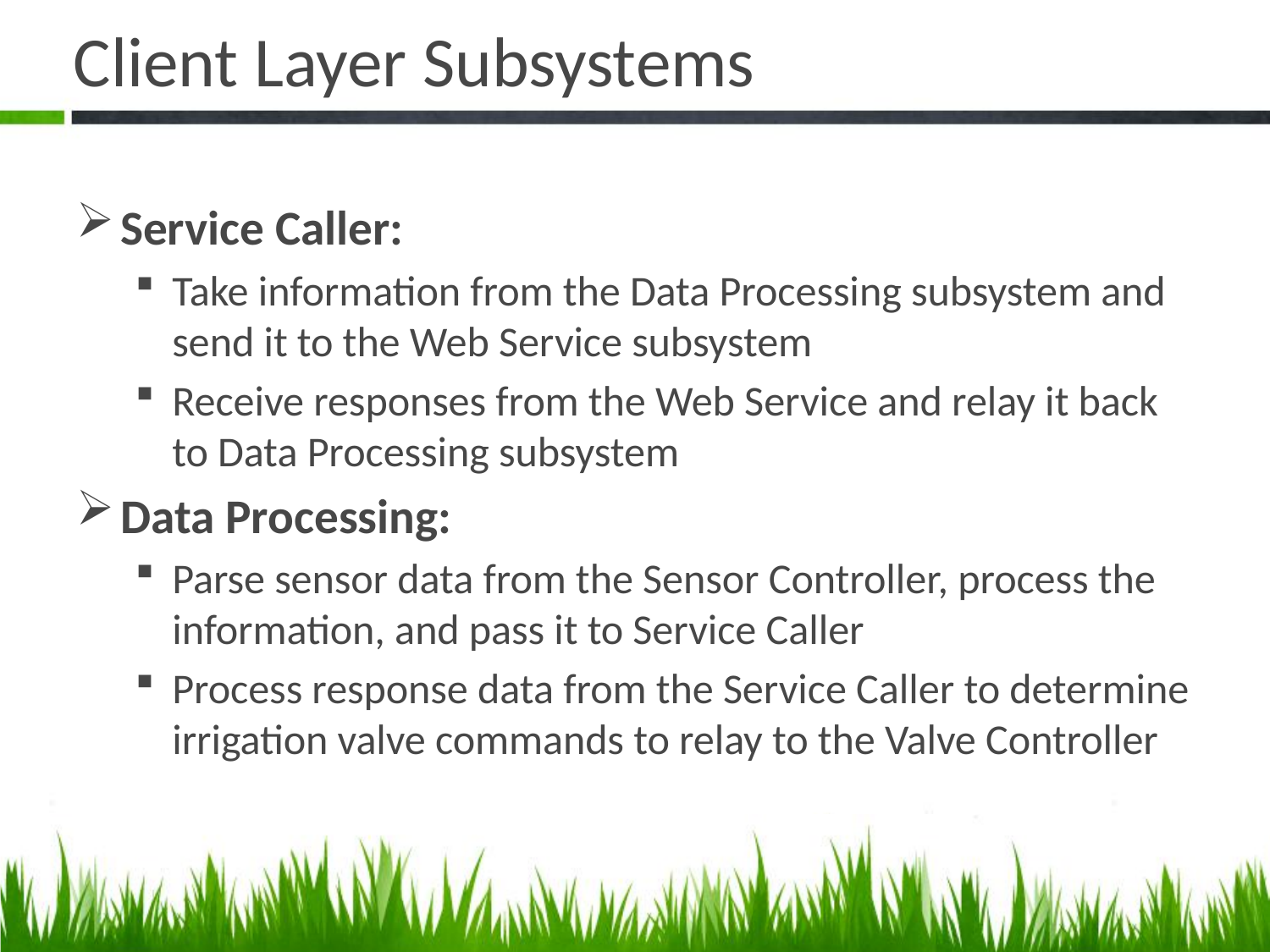

# Client Layer Subsystems
Service Caller:
Take information from the Data Processing subsystem and send it to the Web Service subsystem
Receive responses from the Web Service and relay it back to Data Processing subsystem
Data Processing:
Parse sensor data from the Sensor Controller, process the information, and pass it to Service Caller
Process response data from the Service Caller to determine irrigation valve commands to relay to the Valve Controller